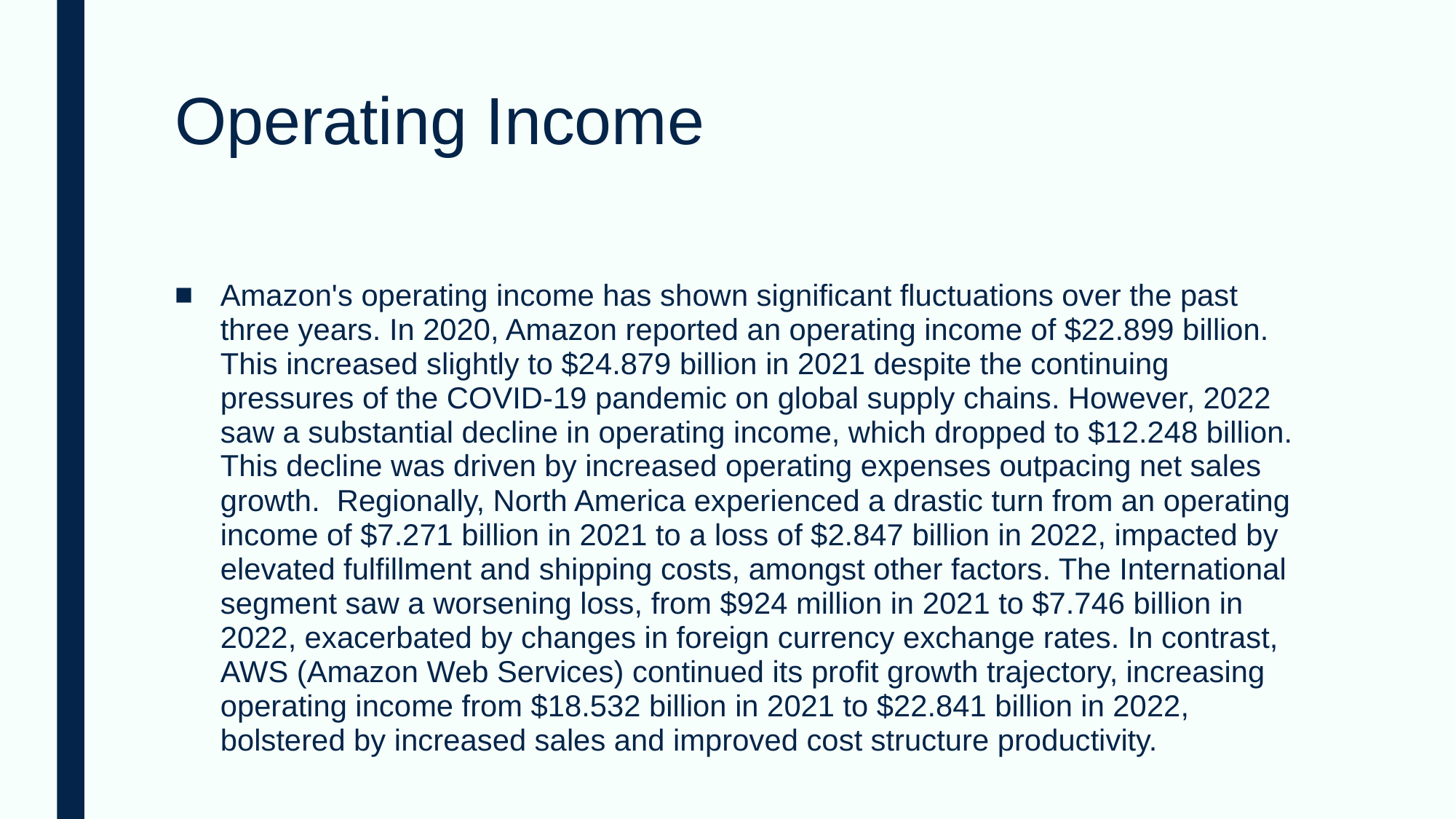

# Operating Income
Amazon's operating income has shown significant fluctuations over the past three years. In 2020, Amazon reported an operating income of $22.899 billion. This increased slightly to $24.879 billion in 2021 despite the continuing pressures of the COVID-19 pandemic on global supply chains. However, 2022 saw a substantial decline in operating income, which dropped to $12.248 billion. This decline was driven by increased operating expenses outpacing net sales growth.  Regionally, North America experienced a drastic turn from an operating income of $7.271 billion in 2021 to a loss of $2.847 billion in 2022, impacted by elevated fulfillment and shipping costs, amongst other factors. The International segment saw a worsening loss, from $924 million in 2021 to $7.746 billion in 2022, exacerbated by changes in foreign currency exchange rates. In contrast, AWS (Amazon Web Services) continued its profit growth trajectory, increasing operating income from $18.532 billion in 2021 to $22.841 billion in 2022, bolstered by increased sales and improved cost structure productivity.